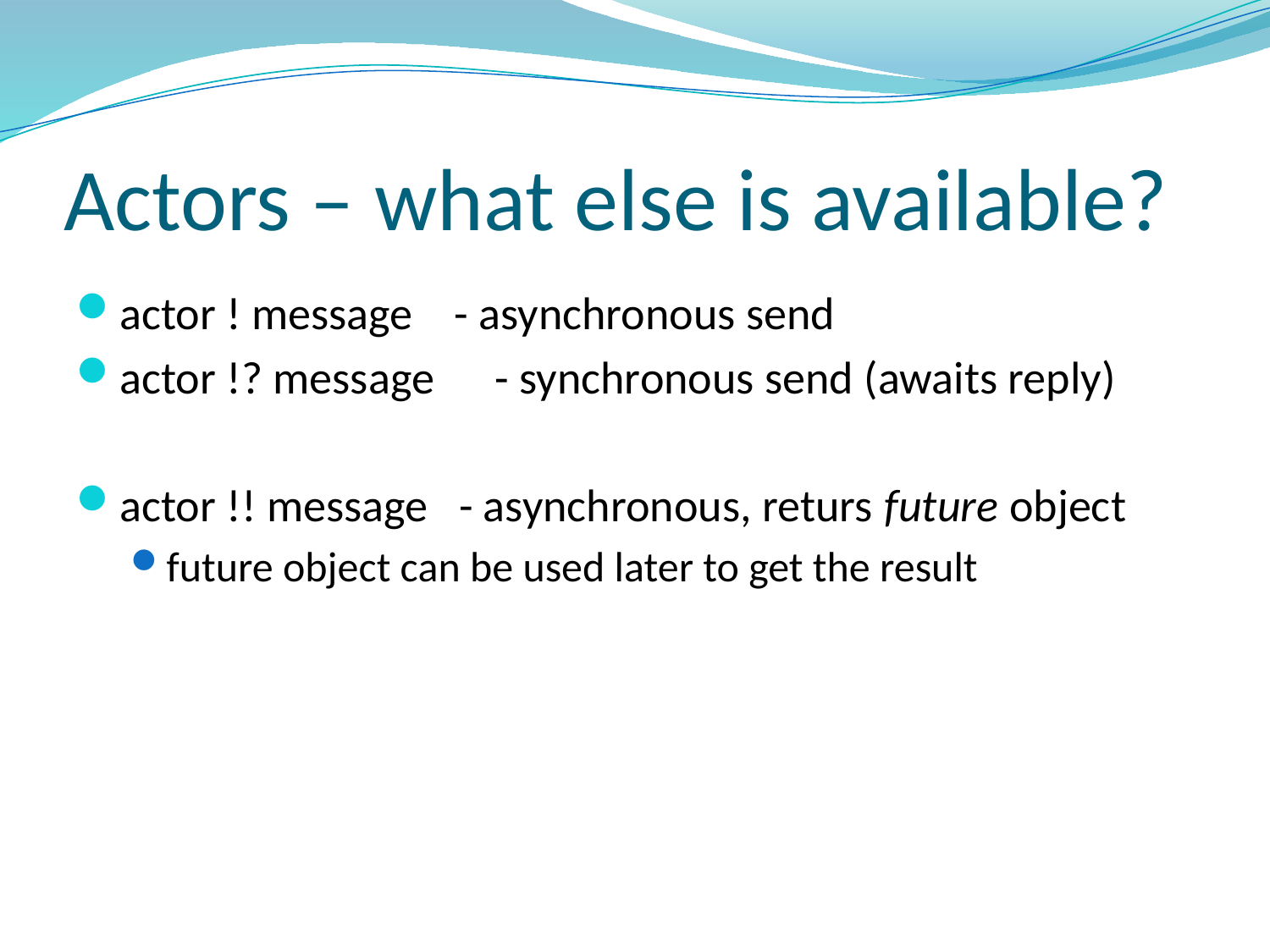

# Actors – what else is available?
actor ! message    - asynchronous send
actor !? message	- synchronous send (awaits reply)

actor !! message   - asynchronous, returs future object
future object can be used later to get the result